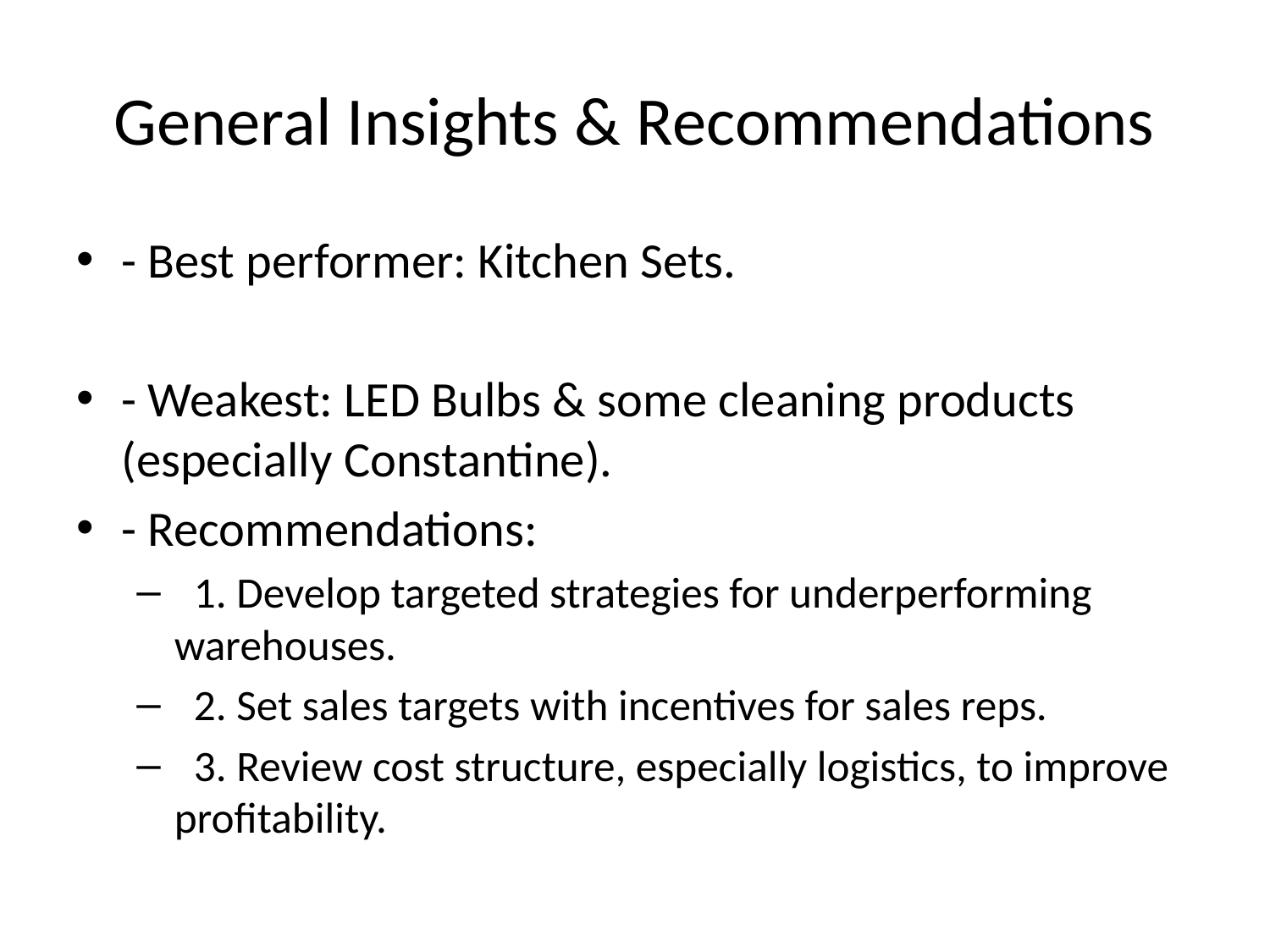

# General Insights & Recommendations
- Best performer: Kitchen Sets.

- Weakest: LED Bulbs & some cleaning products (especially Constantine).
- Recommendations:
  1. Develop targeted strategies for underperforming warehouses.
  2. Set sales targets with incentives for sales reps.
  3. Review cost structure, especially logistics, to improve profitability.